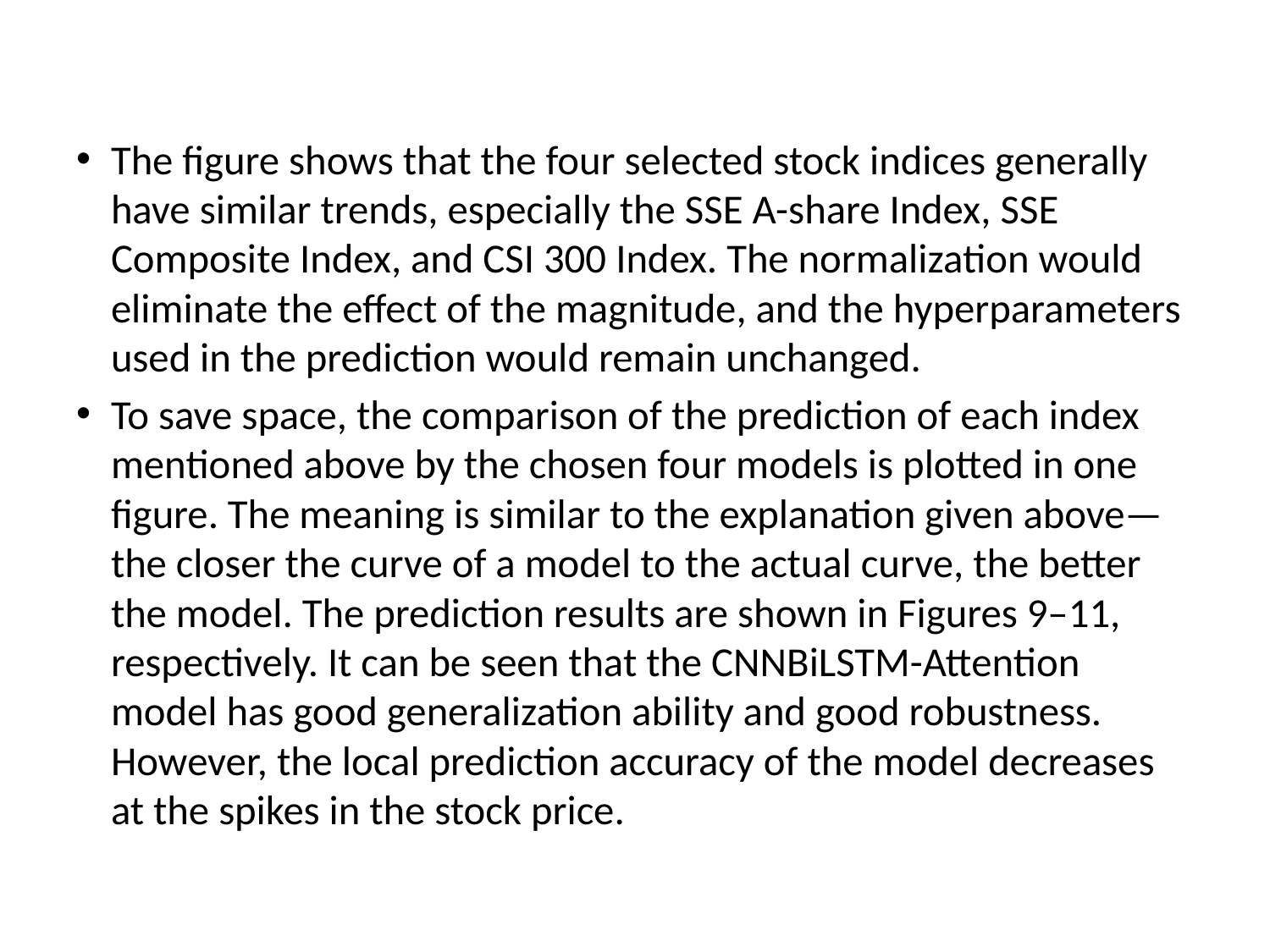

The figure shows that the four selected stock indices generally have similar trends, especially the SSE A-share Index, SSE Composite Index, and CSI 300 Index. The normalization would eliminate the effect of the magnitude, and the hyperparameters used in the prediction would remain unchanged.
To save space, the comparison of the prediction of each index mentioned above by the chosen four models is plotted in one figure. The meaning is similar to the explanation given above—the closer the curve of a model to the actual curve, the better the model. The prediction results are shown in Figures 9–11, respectively. It can be seen that the CNNBiLSTM-Attention model has good generalization ability and good robustness. However, the local prediction accuracy of the model decreases at the spikes in the stock price.